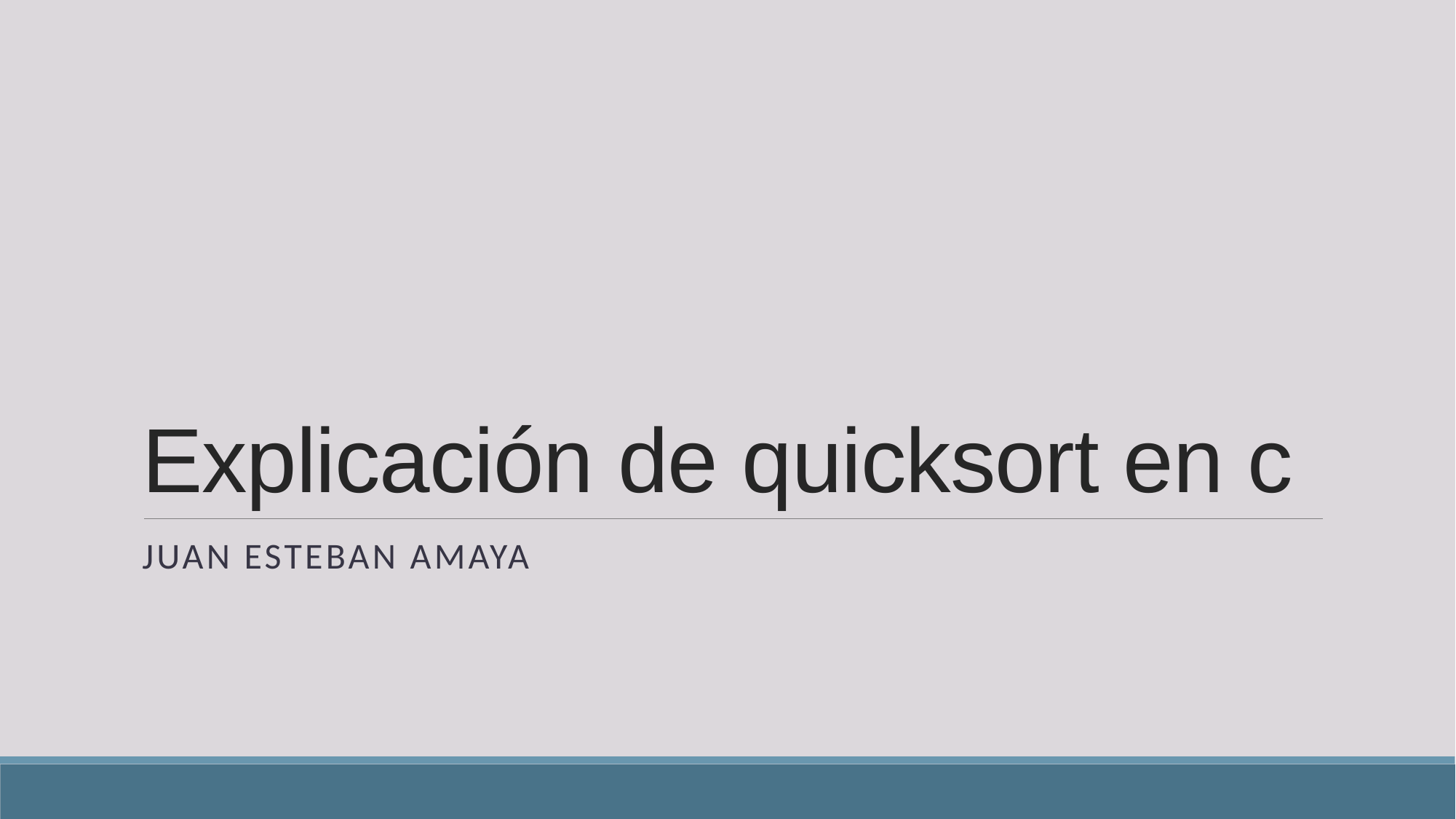

# Explicación de quicksort en c
Juan Esteban Amaya